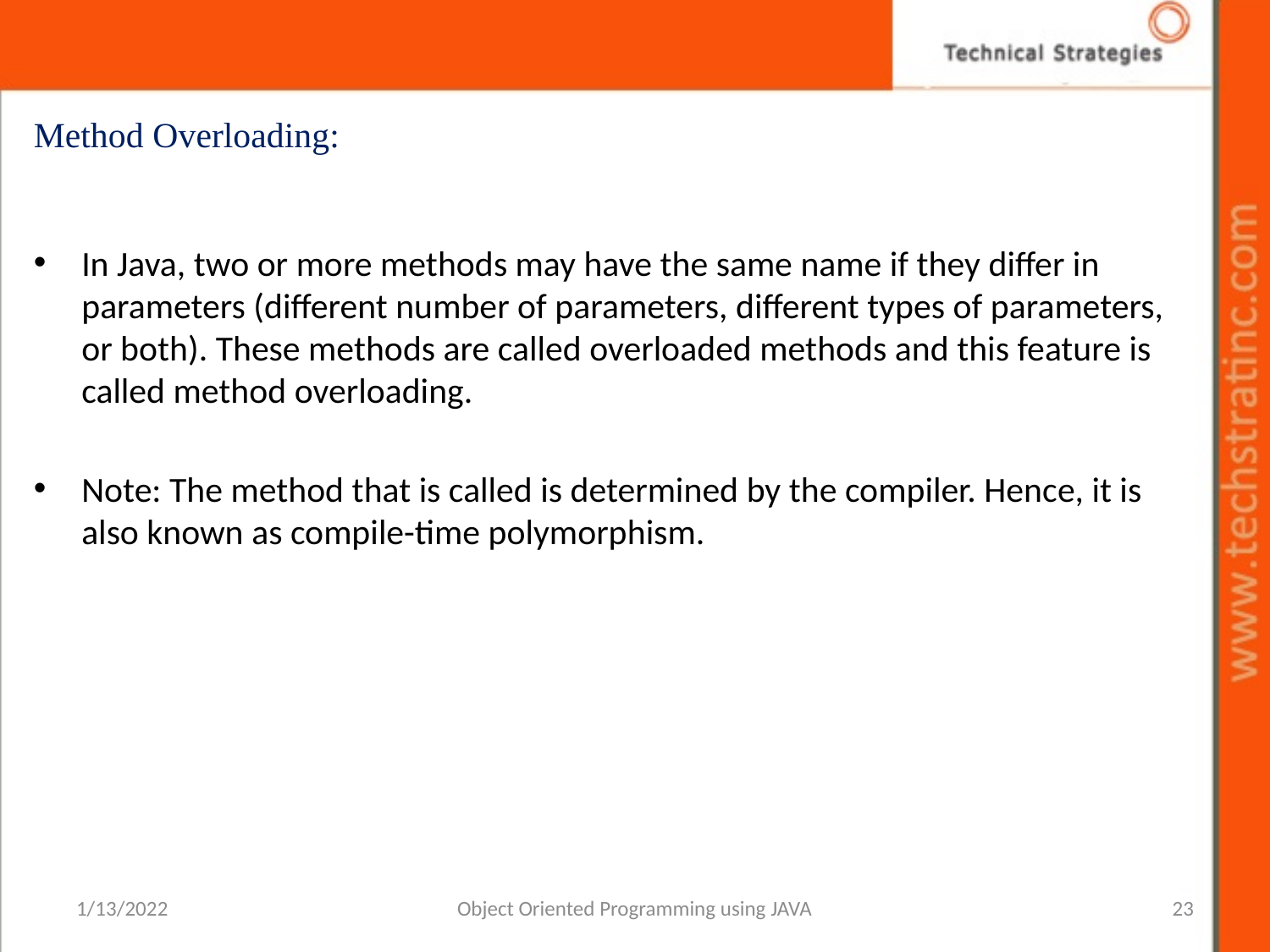

Method Overloading:

In Java, two or more methods may have the same name if they differ in parameters (different number of parameters, different types of parameters, or both). These methods are called overloaded methods and this feature is called method overloading.

Note: The method that is called is determined by the compiler. Hence, it is also known as compile-time polymorphism.

1/13/2022
Object Oriented Programming using JAVA
23